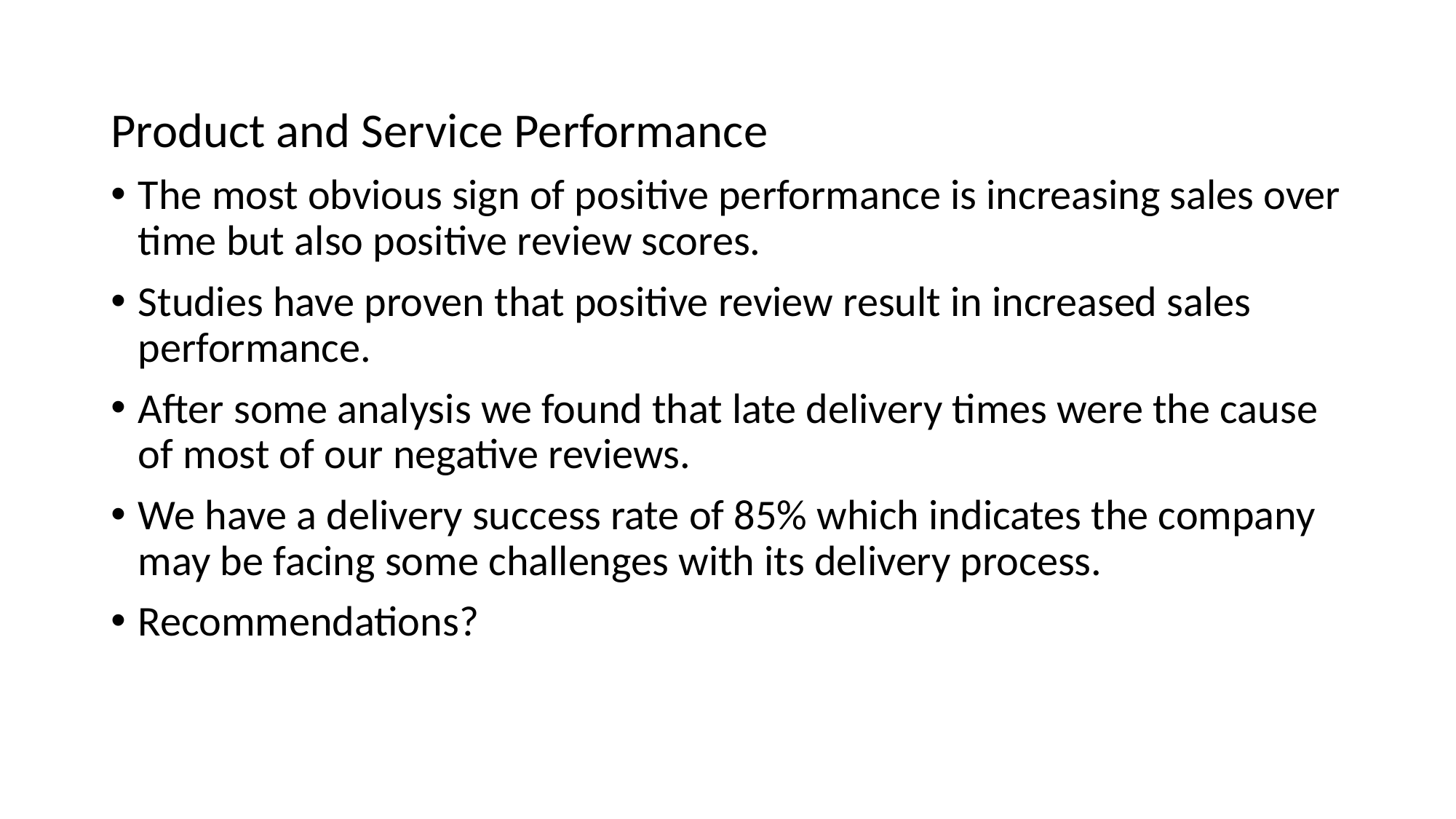

Product and Service Performance
The most obvious sign of positive performance is increasing sales over time but also positive review scores.
Studies have proven that positive review result in increased sales performance.
After some analysis we found that late delivery times were the cause of most of our negative reviews.
We have a delivery success rate of 85% which indicates the company may be facing some challenges with its delivery process.
Recommendations?